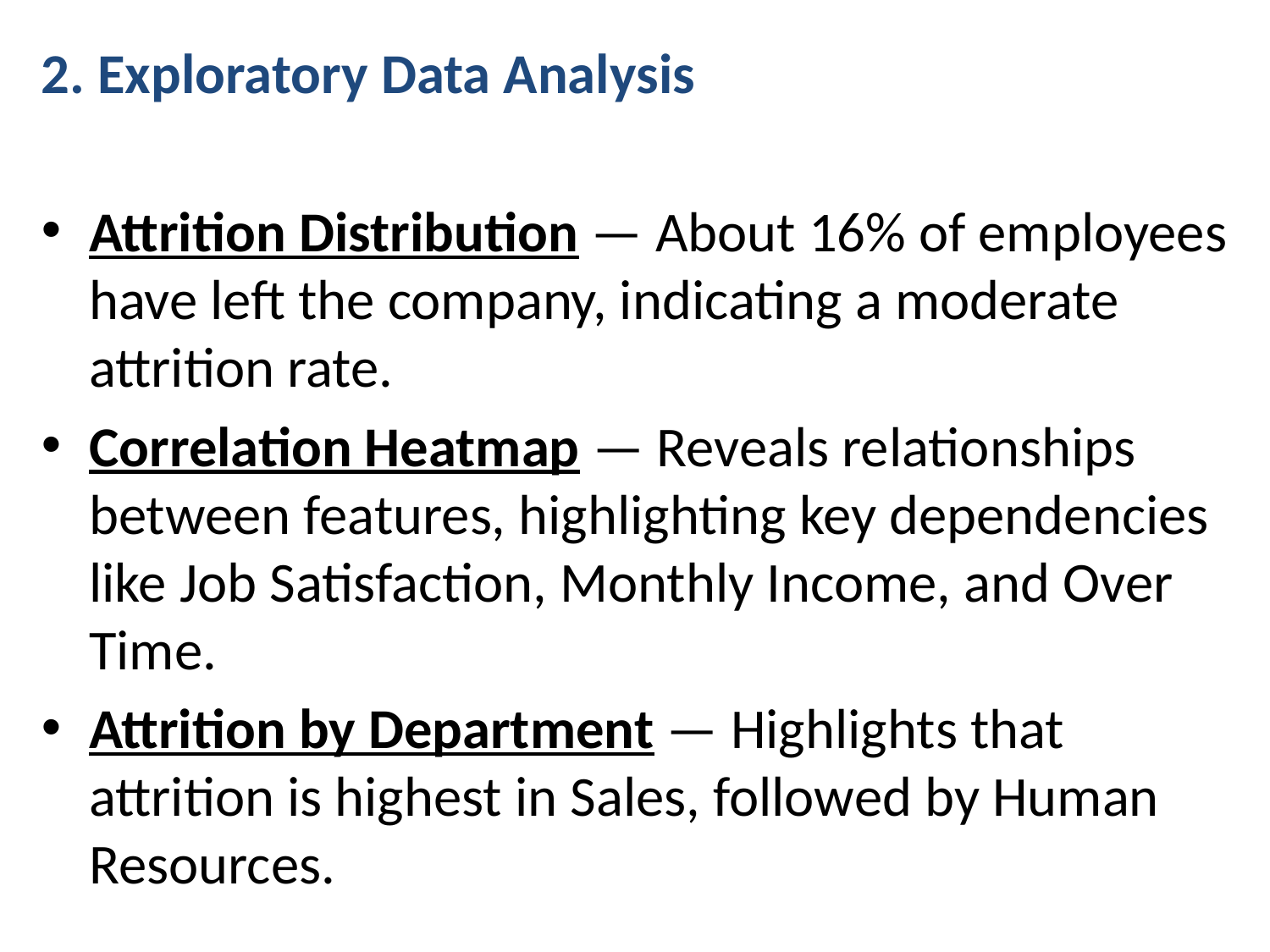

2. Exploratory Data Analysis

Attrition Distribution — About 16% of employees have left the company, indicating a moderate attrition rate.
Correlation Heatmap — Reveals relationships between features, highlighting key dependencies like Job Satisfaction, Monthly Income, and Over Time.
Attrition by Department — Highlights that attrition is highest in Sales, followed by Human Resources.